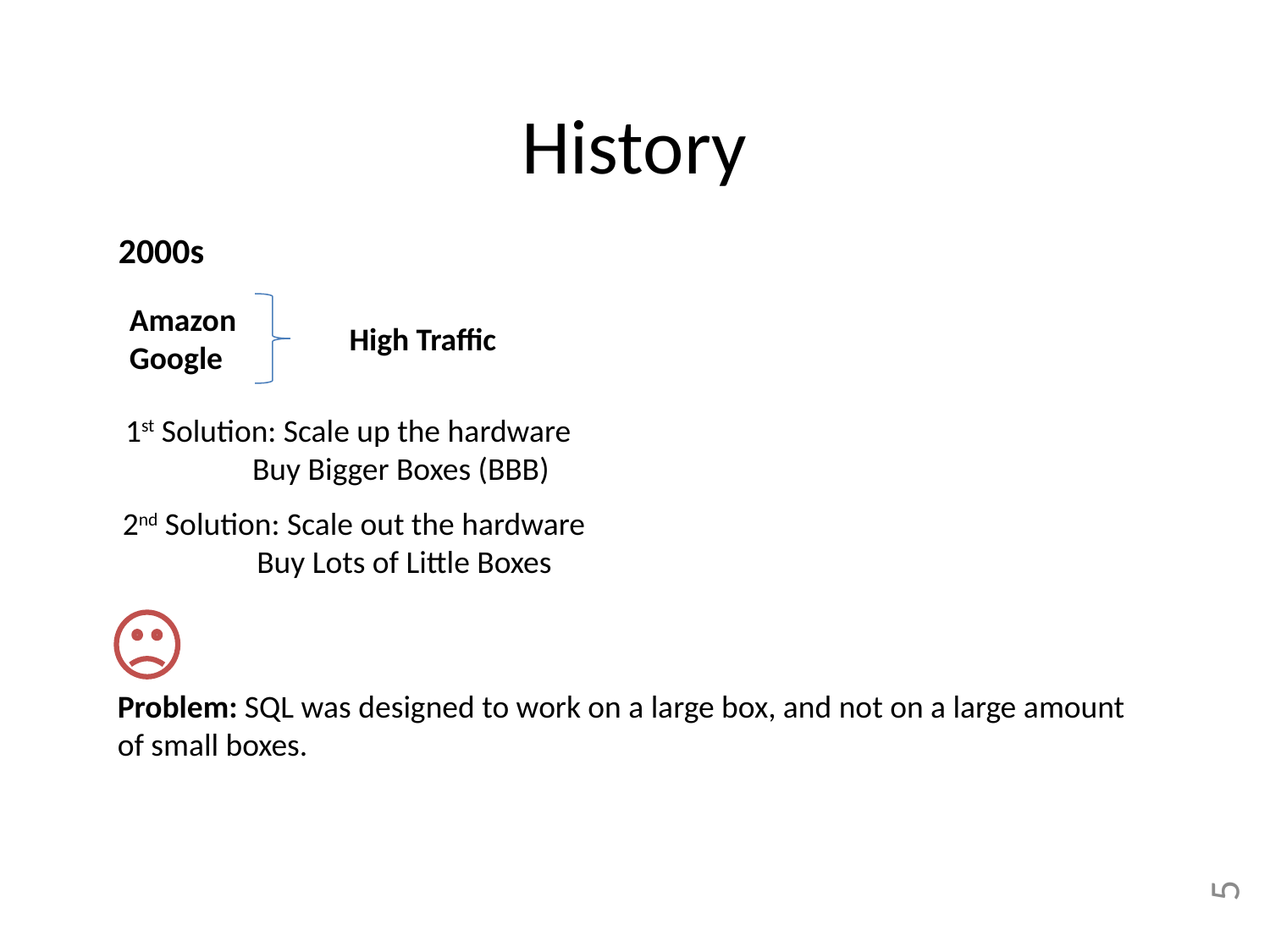

# History
2000s
Amazon
Google

High Traffic
1st Solution: Scale up the hardware
	Buy Bigger Boxes (BBB)
2nd Solution: Scale out the hardware
	 Buy Lots of Little Boxes

Problem: SQL was designed to work on a large box, and not on a large amount of small boxes.
5